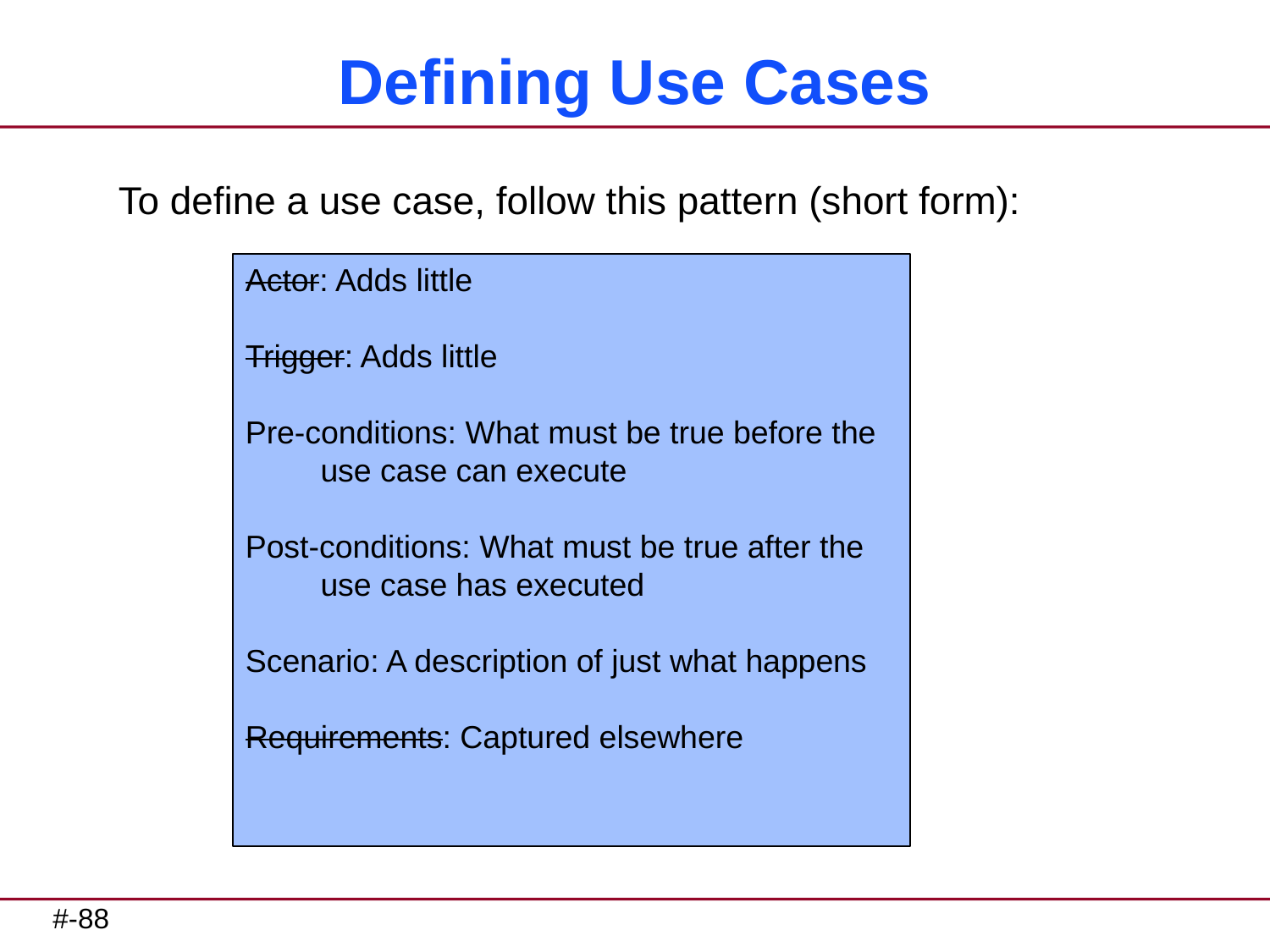

# Defining Use Cases
To define a use case, follow this pattern (short form):
Actor: Adds little

Trigger: Adds little

Pre-conditions: What must be true before the use case can execute

Post-conditions: What must be true after the use case has executed

Scenario: A description of just what happens

Requirements: Captured elsewhere